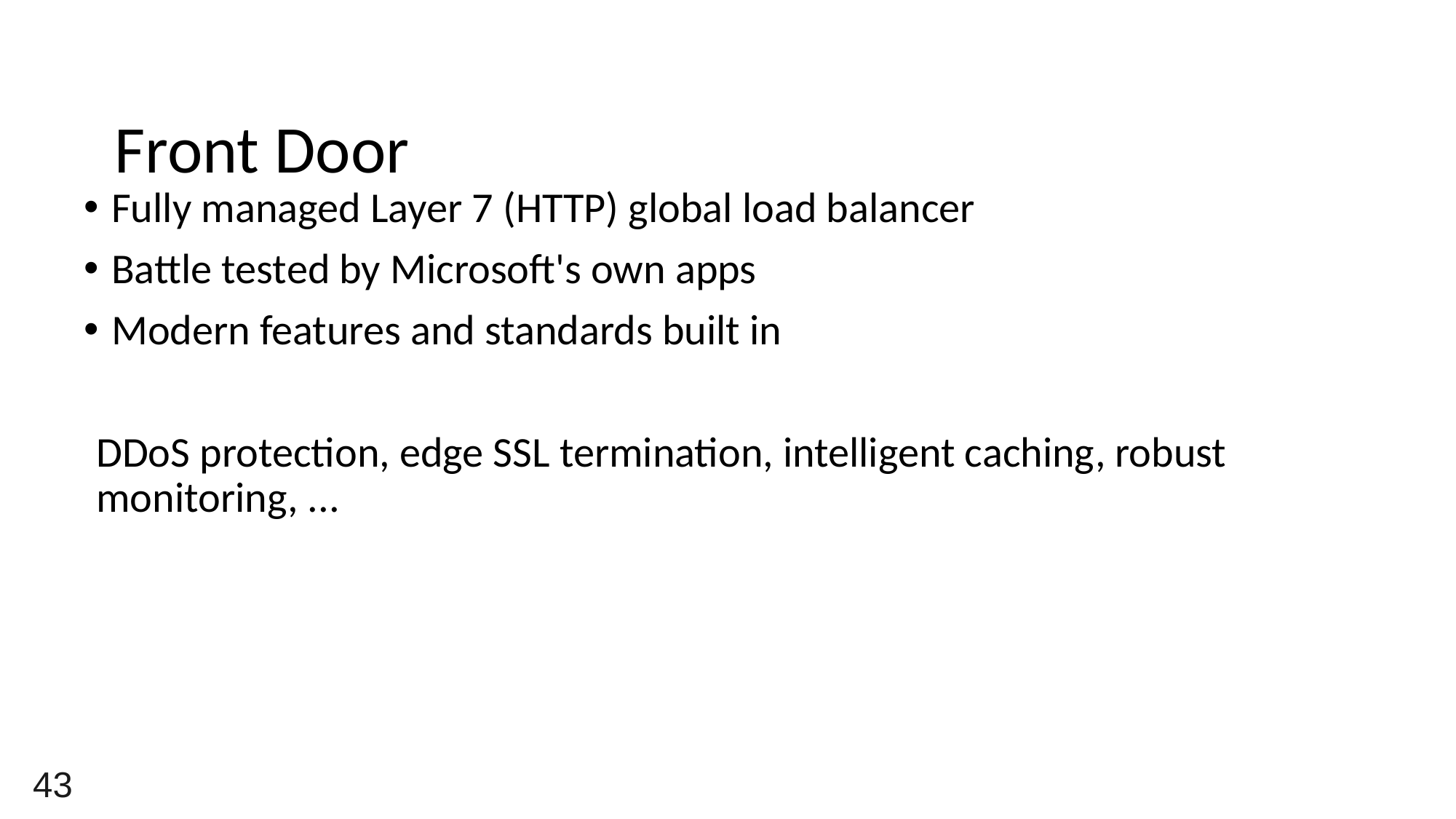

# Front Door
Fully managed Layer 7 (HTTP) global load balancer
Battle tested by Microsoft's own apps
Modern features and standards built in

DDoS protection, edge SSL termination, intelligent caching, robust monitoring, ...
43